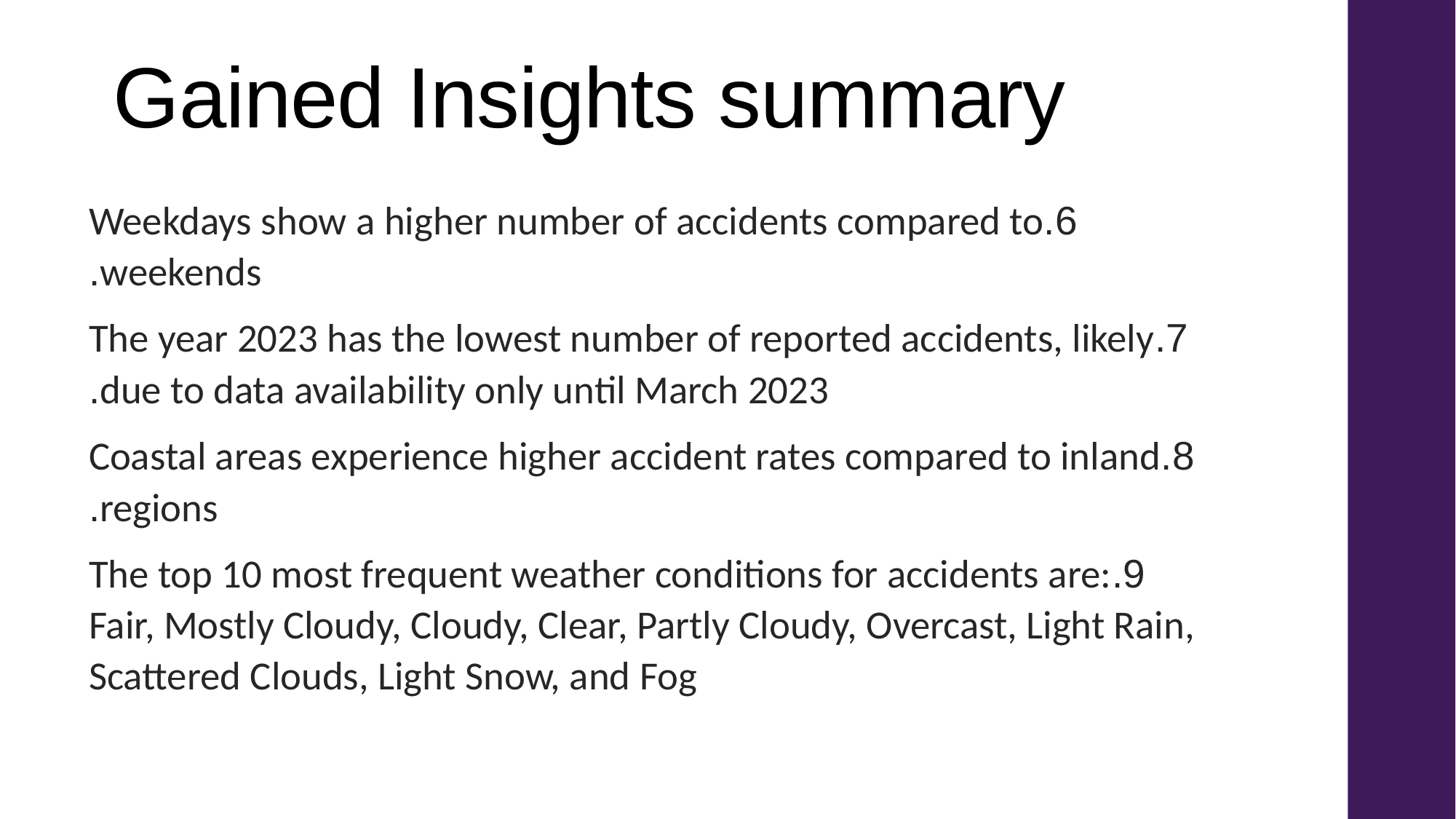

# Gained Insights summary
6.	Weekdays show a higher number of accidents compared to weekends.
7.	The year 2023 has the lowest number of reported accidents, likely due to data availability only until March 2023.
8.	Coastal areas experience higher accident rates compared to inland regions.
9.	The top 10 most frequent weather conditions for accidents are: Fair, Mostly Cloudy, Cloudy, Clear, Partly Cloudy, Overcast, Light Rain, Scattered Clouds, Light Snow, and Fog